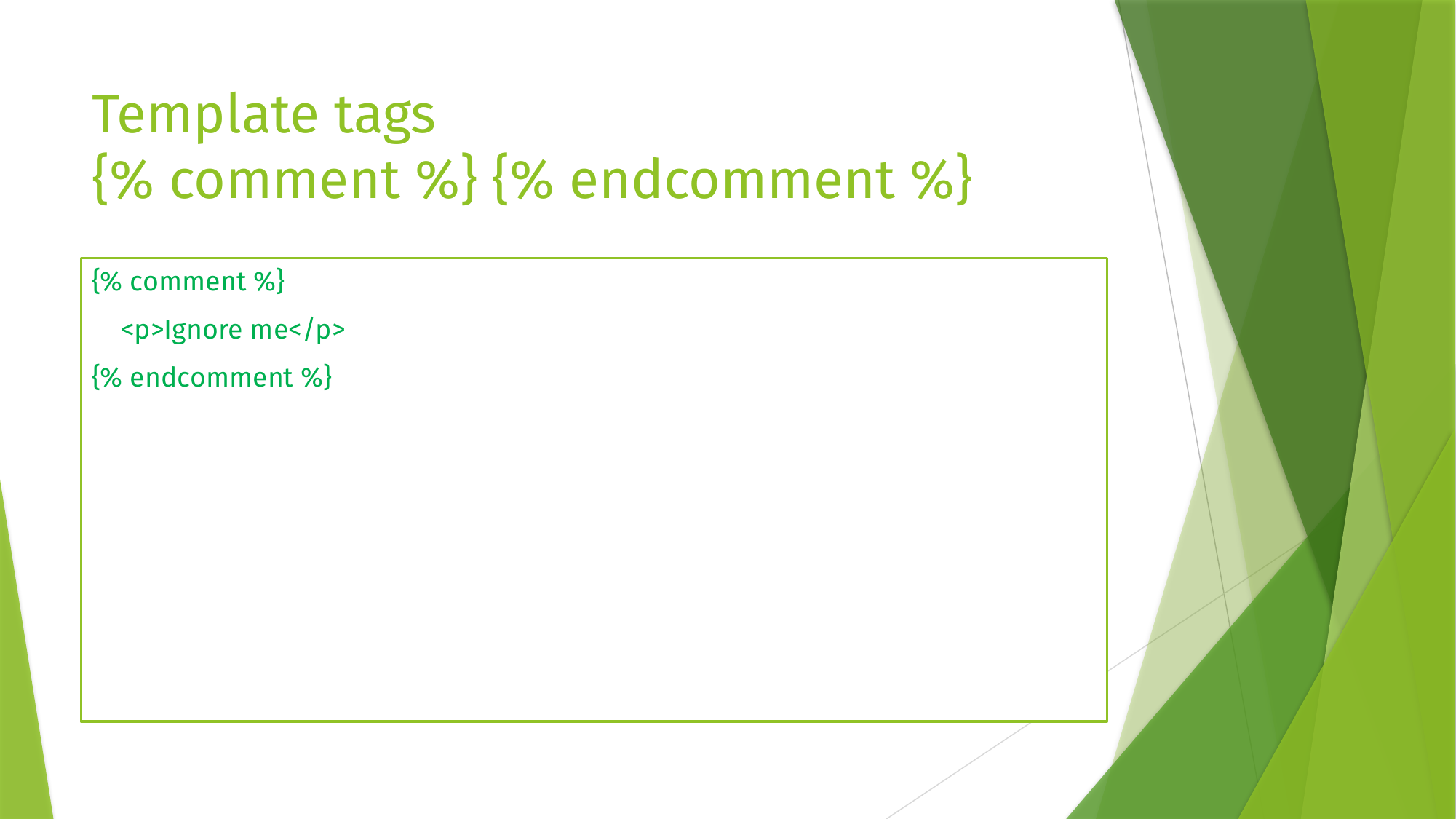

# Template tags {% comment %} {% endcomment %}
{% comment %}
    <p>Ignore me</p>
{% endcomment %}